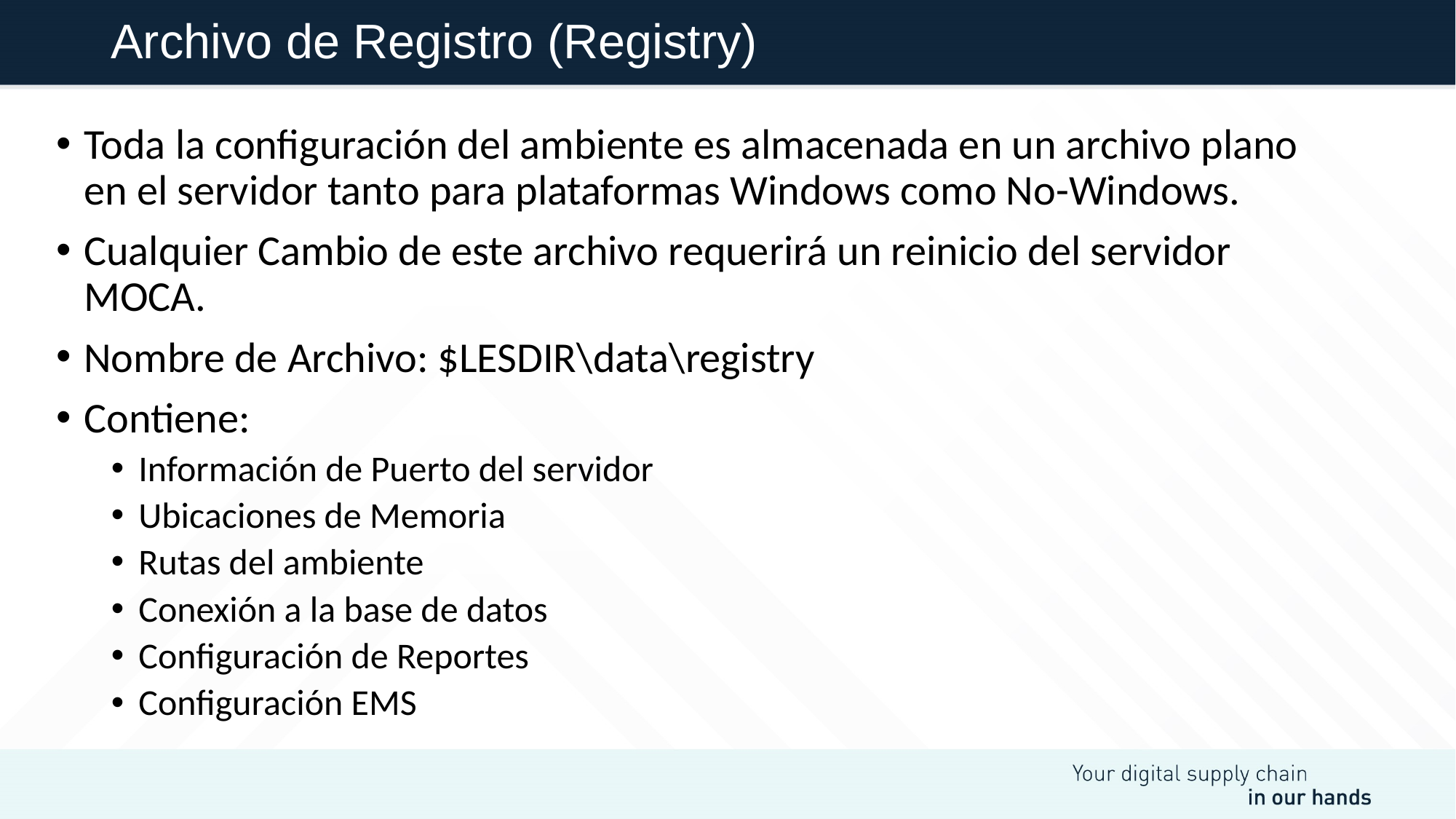

# Archivo de Registro (Registry)
Toda la configuración del ambiente es almacenada en un archivo plano en el servidor tanto para plataformas Windows como No-Windows.
Cualquier Cambio de este archivo requerirá un reinicio del servidor MOCA.
Nombre de Archivo: $LESDIR\data\registry
Contiene:
Información de Puerto del servidor
Ubicaciones de Memoria
Rutas del ambiente
Conexión a la base de datos
Configuración de Reportes
Configuración EMS